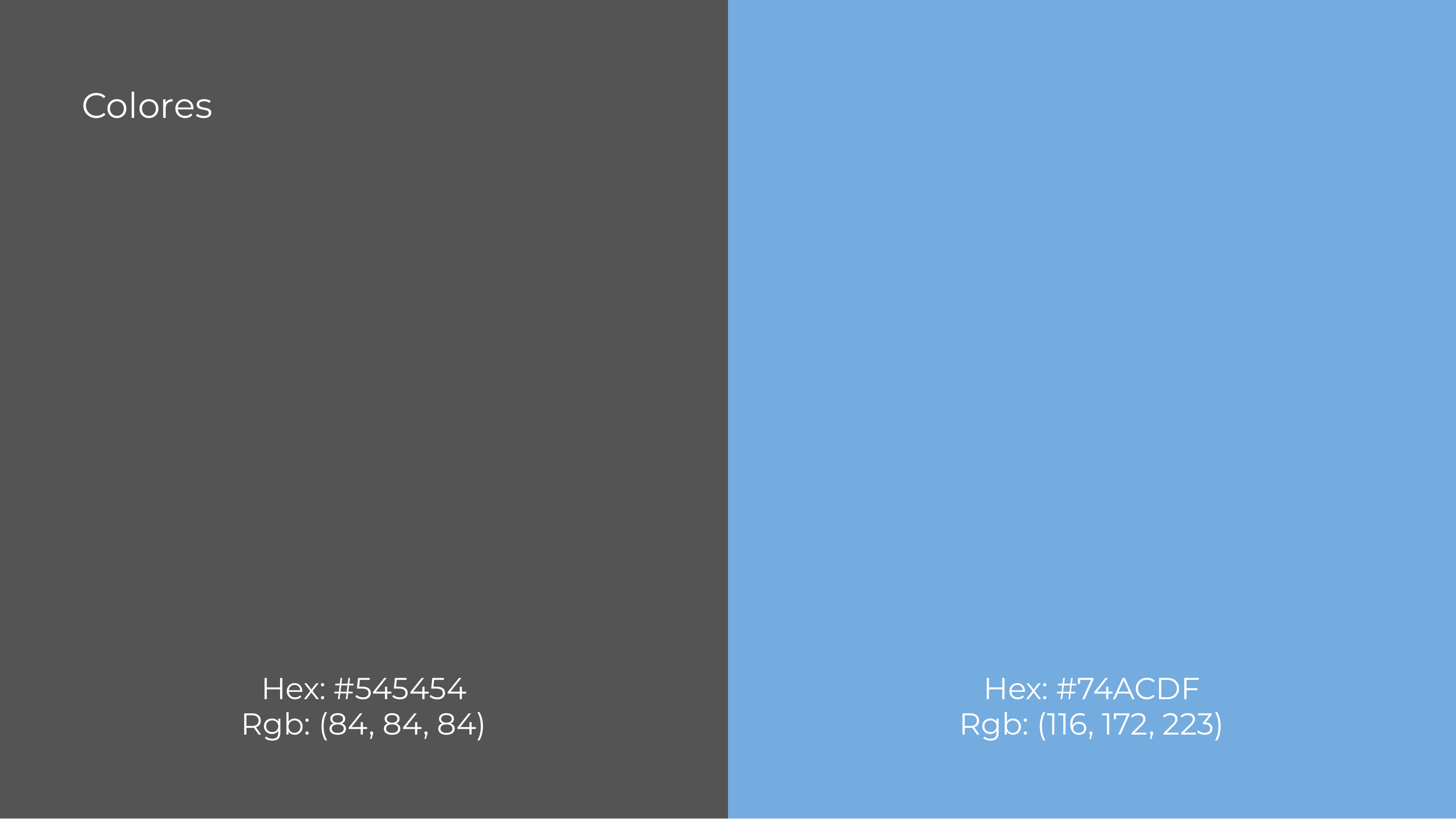

Colores
Hex: #545454
Rgb: (84, 84, 84)
Hex: #74ACDF
Rgb: (116, 172, 223)